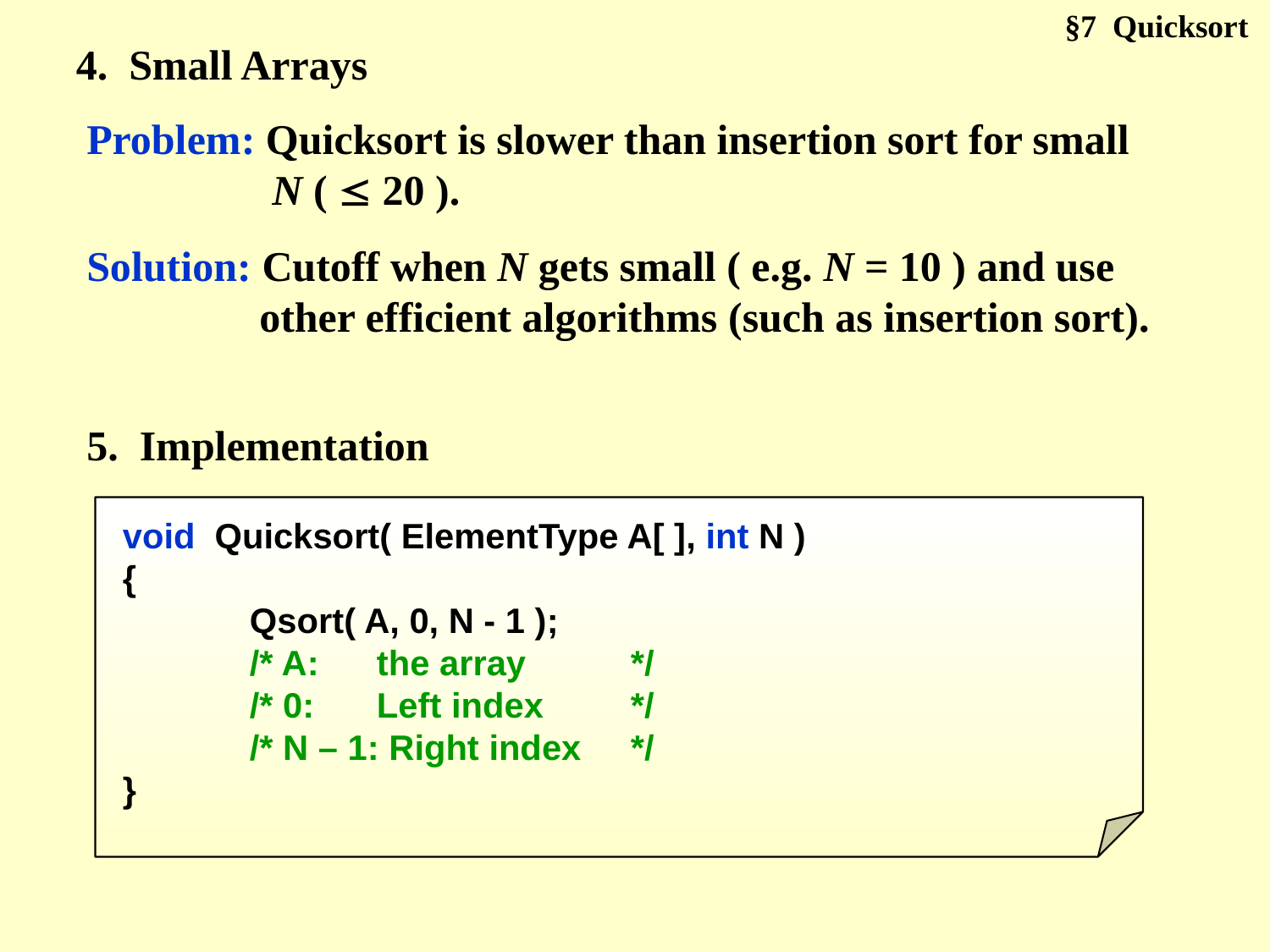

§7  Quicksort
4.  Small Arrays
Problem: Quicksort is slower than insertion sort for small N ( ≤ 20 ).
Solution: Cutoff when N gets small ( e.g. N = 10 ) and use other efficient algorithms (such as insertion sort).
5.  Implementation
void  Quicksort( ElementType A[ ], int N )
{
	Qsort( A, 0, N - 1 );
	/* A: 	the array 	*/
	/* 0: 	Left index 	*/
	/* N – 1: Right index	*/
}